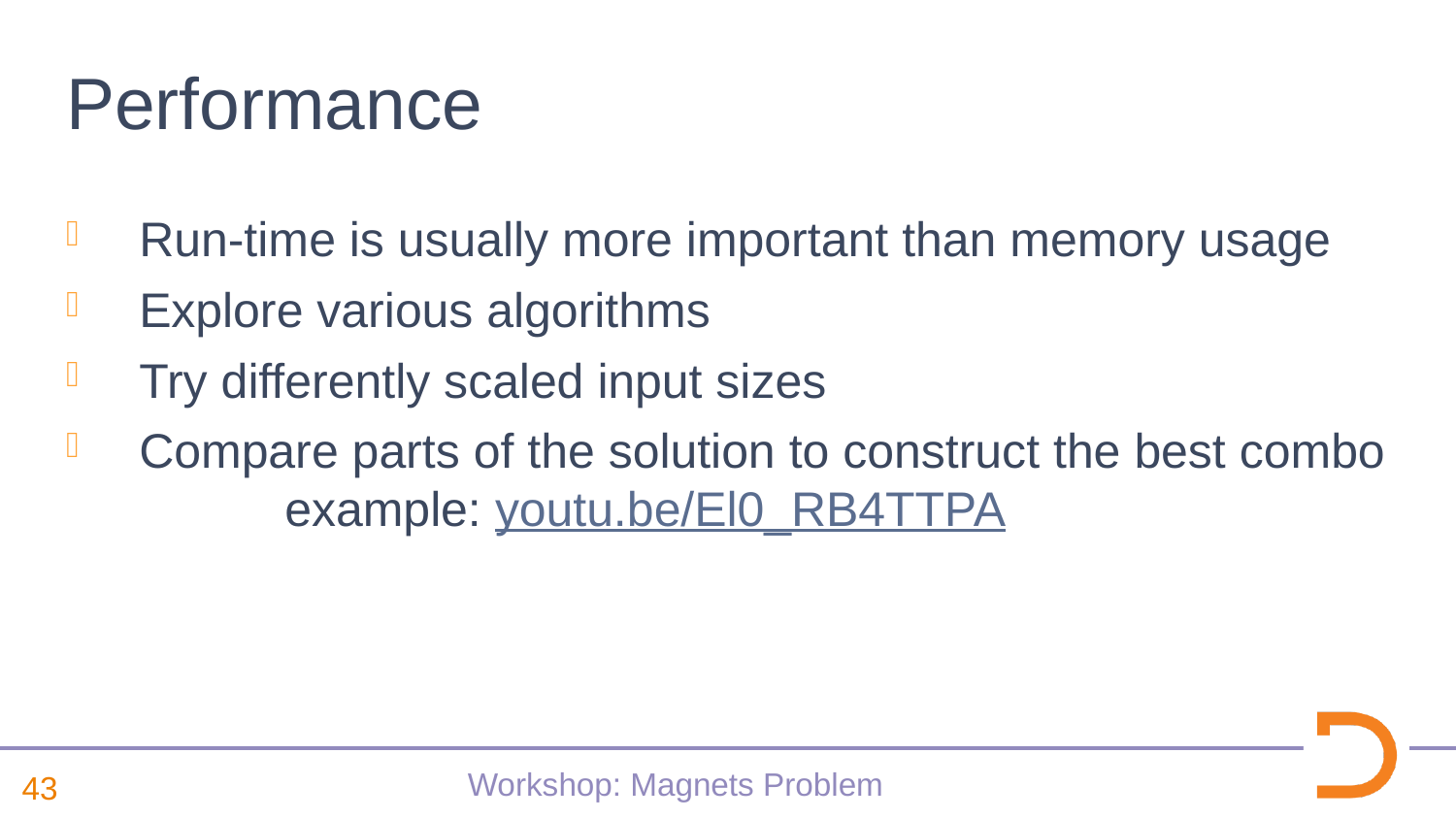

# Performance
Run-time is usually more important than memory usage
Explore various algorithms
Try differently scaled input sizes
Compare parts of the solution to construct the best combo
	example: youtu.be/El0_RB4TTPA